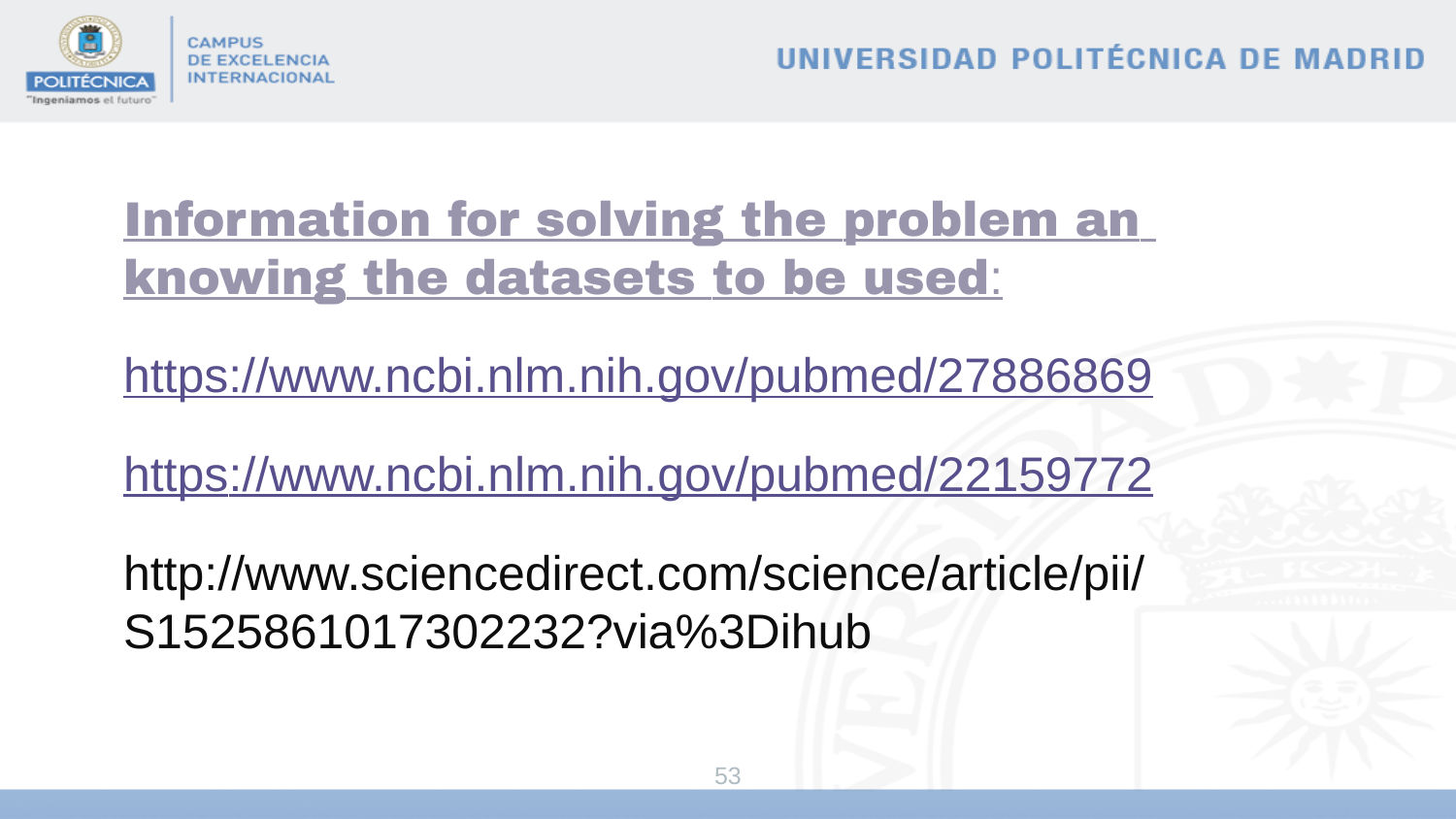

Information for solving the problem an knowing the datasets to be used:
https://www.ncbi.nlm.nih.gov/pubmed/27886869
https://www.ncbi.nlm.nih.gov/pubmed/22159772
http://www.sciencedirect.com/science/article/pii/S1525861017302232?via%3Dihub
53